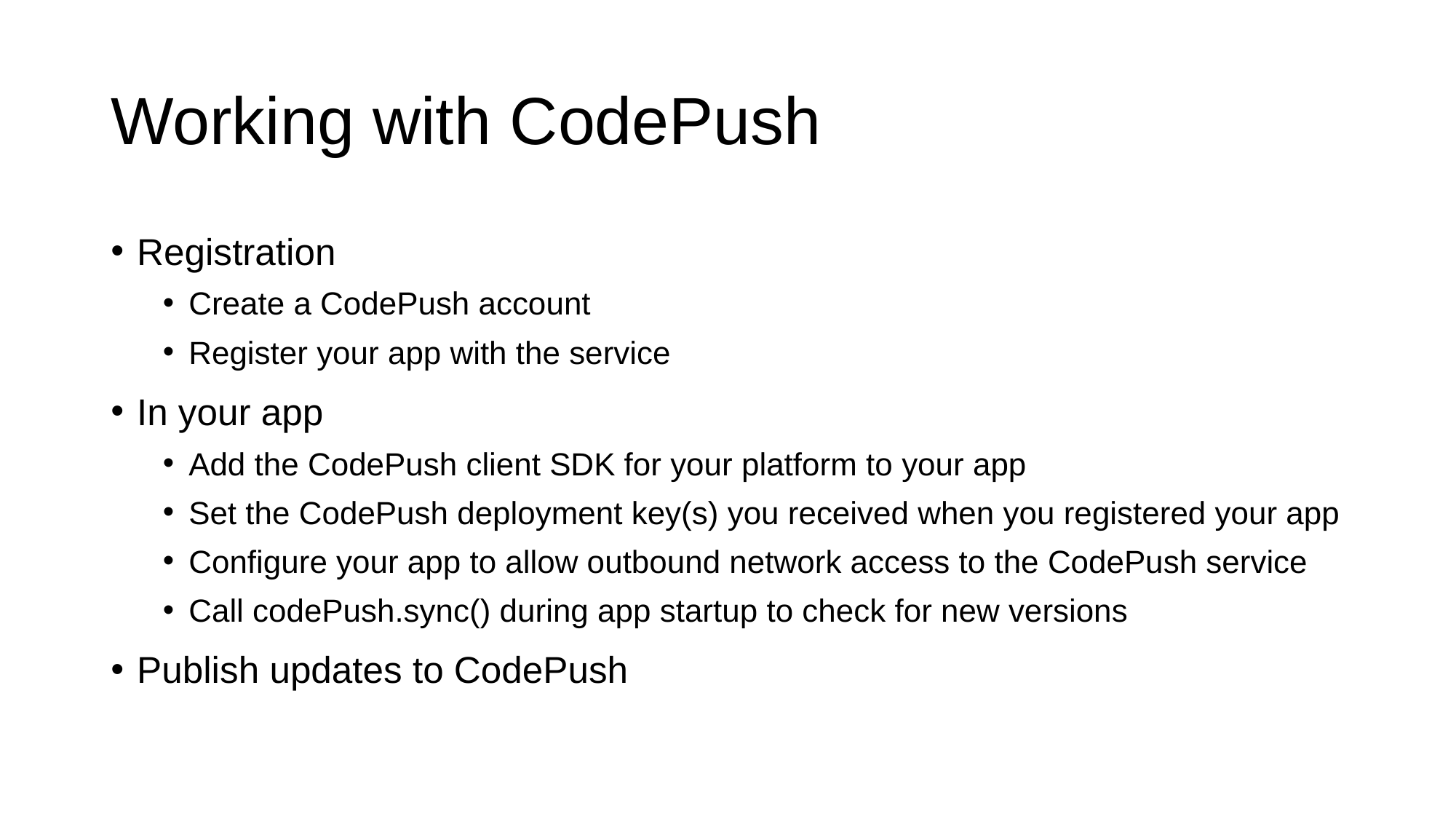

# Working with CodePush
Registration
Create a CodePush account
Register your app with the service
In your app
Add the CodePush client SDK for your platform to your app
Set the CodePush deployment key(s) you received when you registered your app
Configure your app to allow outbound network access to the CodePush service
Call codePush.sync() during app startup to check for new versions
Publish updates to CodePush